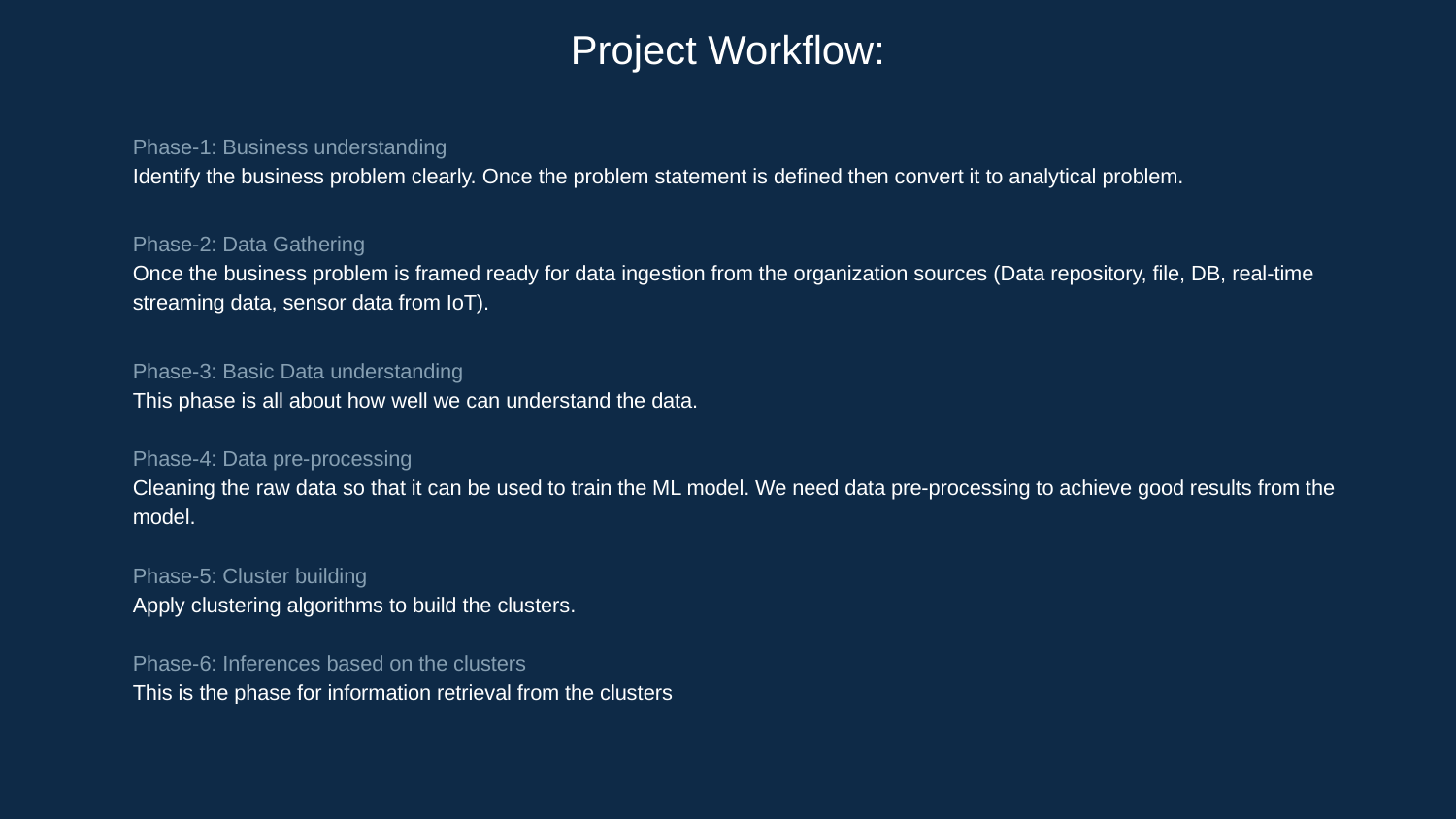

Project Workflow:

Phase-1: Business understanding
Identify the business problem clearly. Once the problem statement is defined then convert it to analytical problem.

Phase-2: Data Gathering
Once the business problem is framed ready for data ingestion from the organization sources (Data repository, file, DB, real-time streaming data, sensor data from IoT).

Phase-3: Basic Data understanding
This phase is all about how well we can understand the data.

Phase-4: Data pre-processing
Cleaning the raw data so that it can be used to train the ML model. We need data pre-processing to achieve good results from the model.

Phase-5: Cluster building
Apply clustering algorithms to build the clusters.

Phase-6: Inferences based on the clusters
This is the phase for information retrieval from the clusters